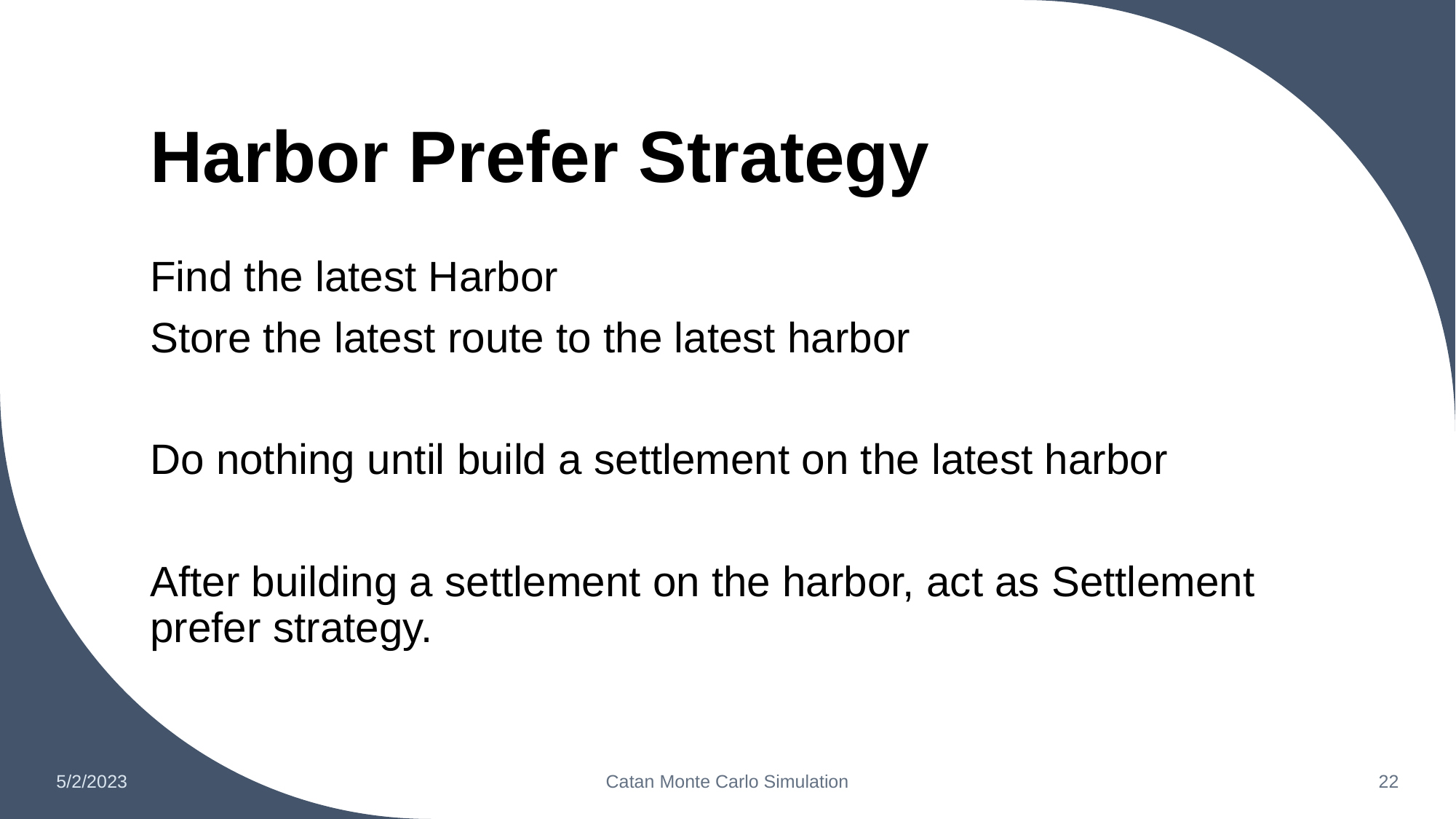

# Harbor Prefer Strategy
Find the latest Harbor
Store the latest route to the latest harbor

Do nothing until build a settlement on the latest harbor

After building a settlement on the harbor, act as Settlement prefer strategy.
5/2/2023
Catan Monte Carlo Simulation
22